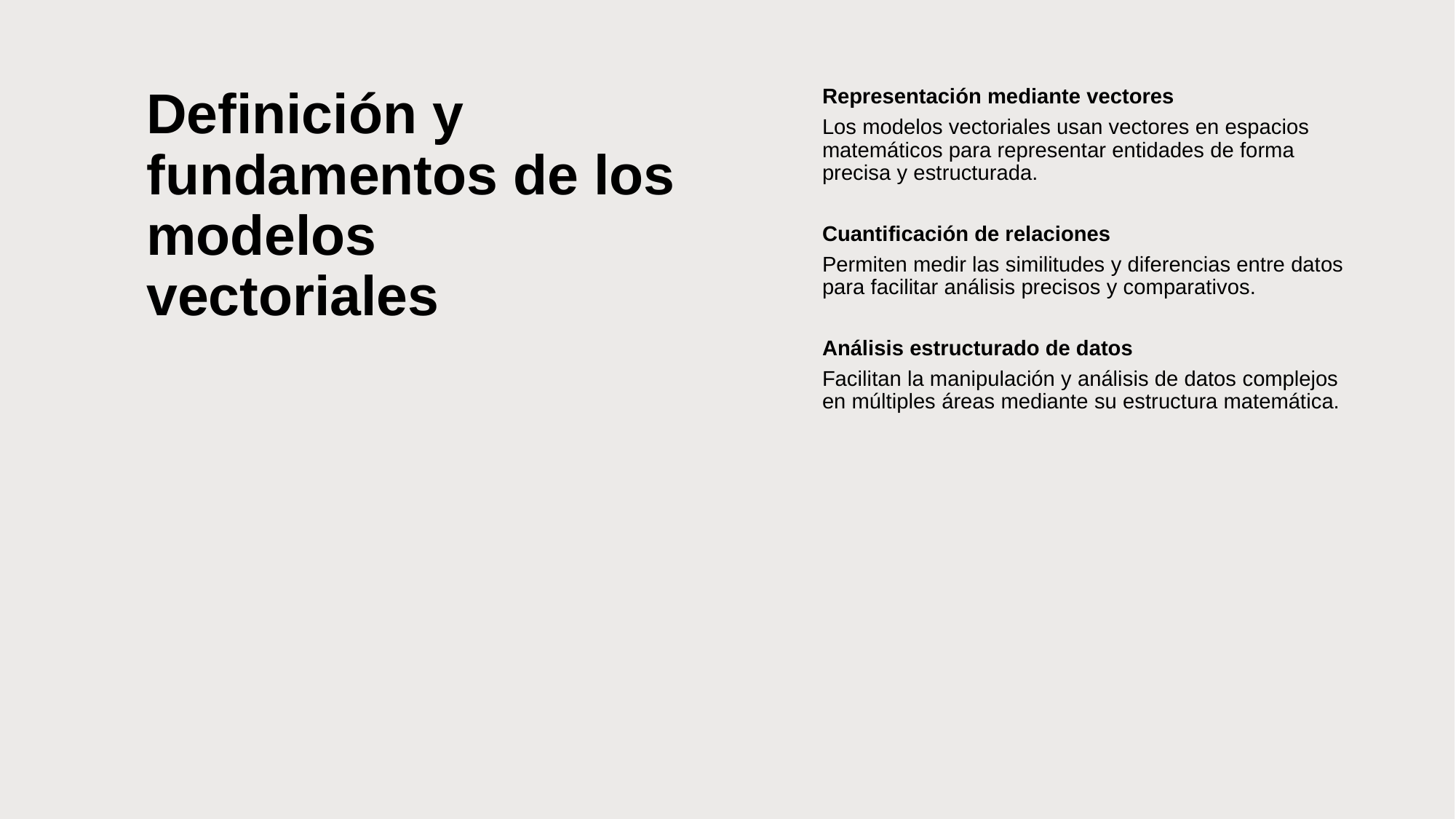

# Definición y fundamentos de los modelos vectoriales
Representación mediante vectores
Los modelos vectoriales usan vectores en espacios matemáticos para representar entidades de forma precisa y estructurada.
Cuantificación de relaciones
Permiten medir las similitudes y diferencias entre datos para facilitar análisis precisos y comparativos.
Análisis estructurado de datos
Facilitan la manipulación y análisis de datos complejos en múltiples áreas mediante su estructura matemática.